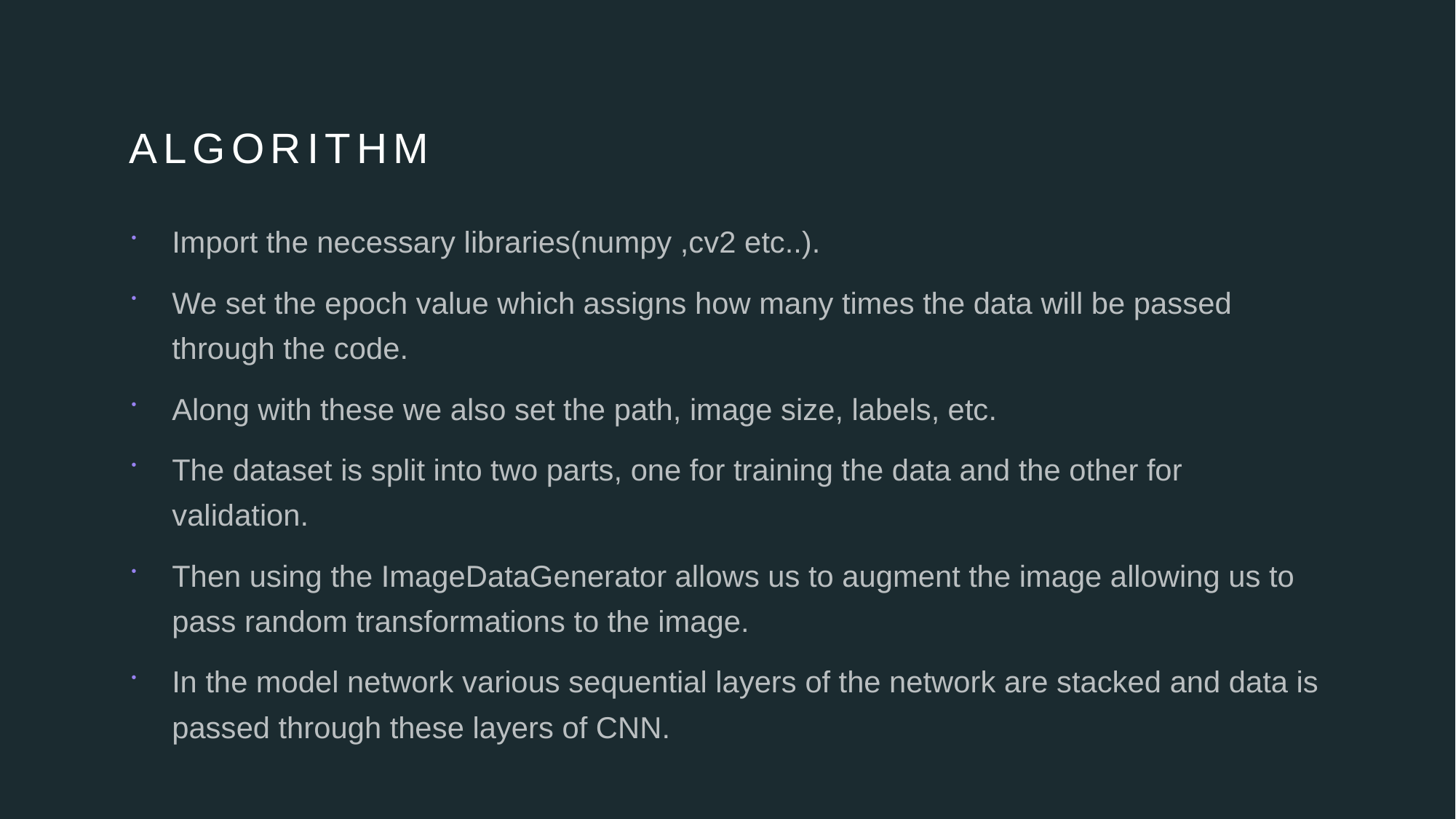

# ALGORITHM
Import the necessary libraries(numpy ,cv2 etc..).
We set the epoch value which assigns how many times the data will be passed through the code.
Along with these we also set the path, image size, labels, etc.
The dataset is split into two parts, one for training the data and the other for validation.
Then using the ImageDataGenerator allows us to augment the image allowing us to pass random transformations to the image.
In the model network various sequential layers of the network are stacked and data is passed through these layers of CNN.